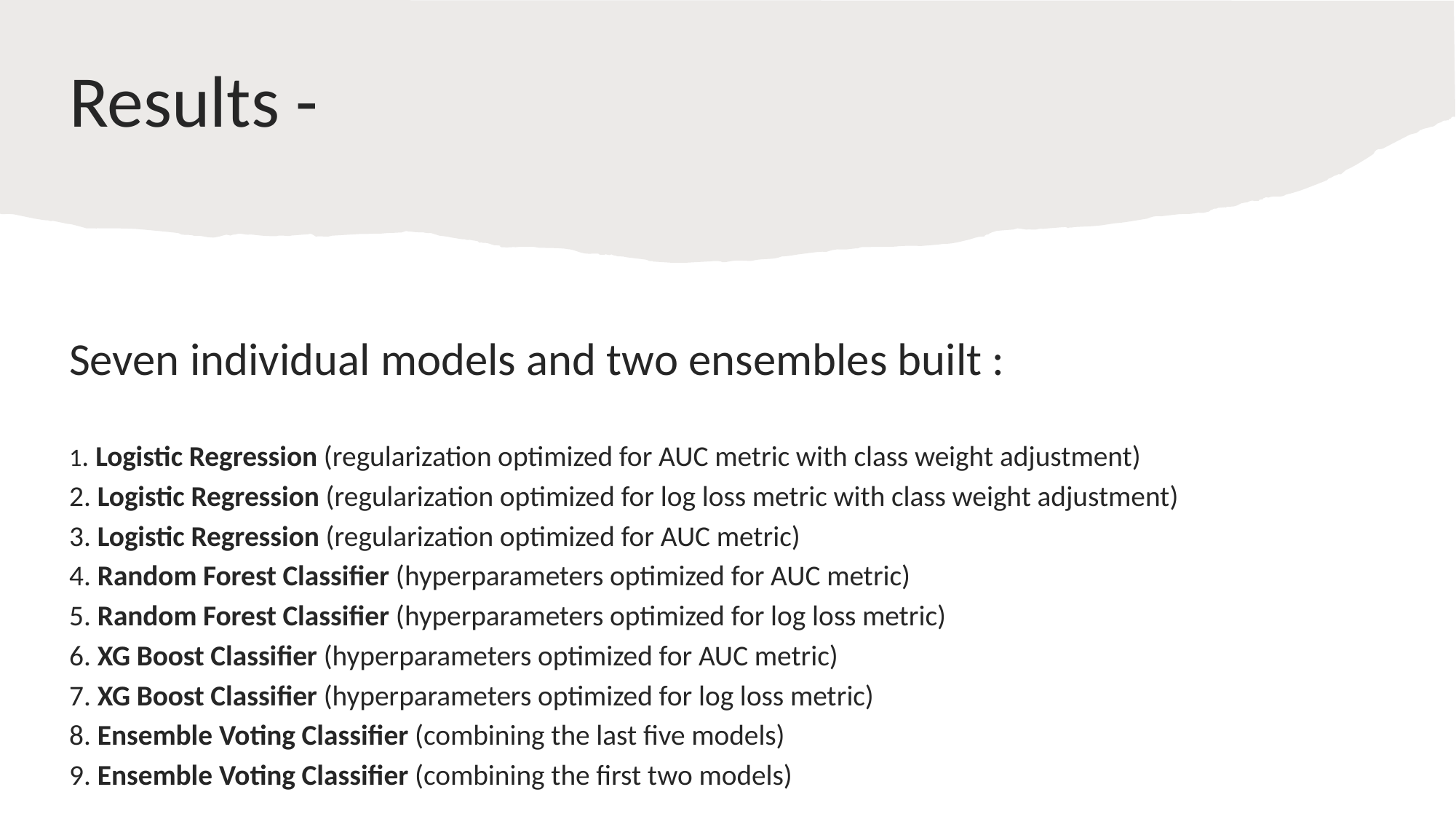

# Results -

Seven individual models and two ensembles built :

1. Logistic Regression (regularization optimized for AUC metric with class weight adjustment)
2. Logistic Regression (regularization optimized for log loss metric with class weight adjustment)
3. Logistic Regression (regularization optimized for AUC metric)
4. Random Forest Classifier (hyperparameters optimized for AUC metric)
5. Random Forest Classifier (hyperparameters optimized for log loss metric)
6. XG Boost Classifier (hyperparameters optimized for AUC metric)
7. XG Boost Classifier (hyperparameters optimized for log loss metric)
8. Ensemble Voting Classifier (combining the last five models)
9. Ensemble Voting Classifier (combining the first two models)